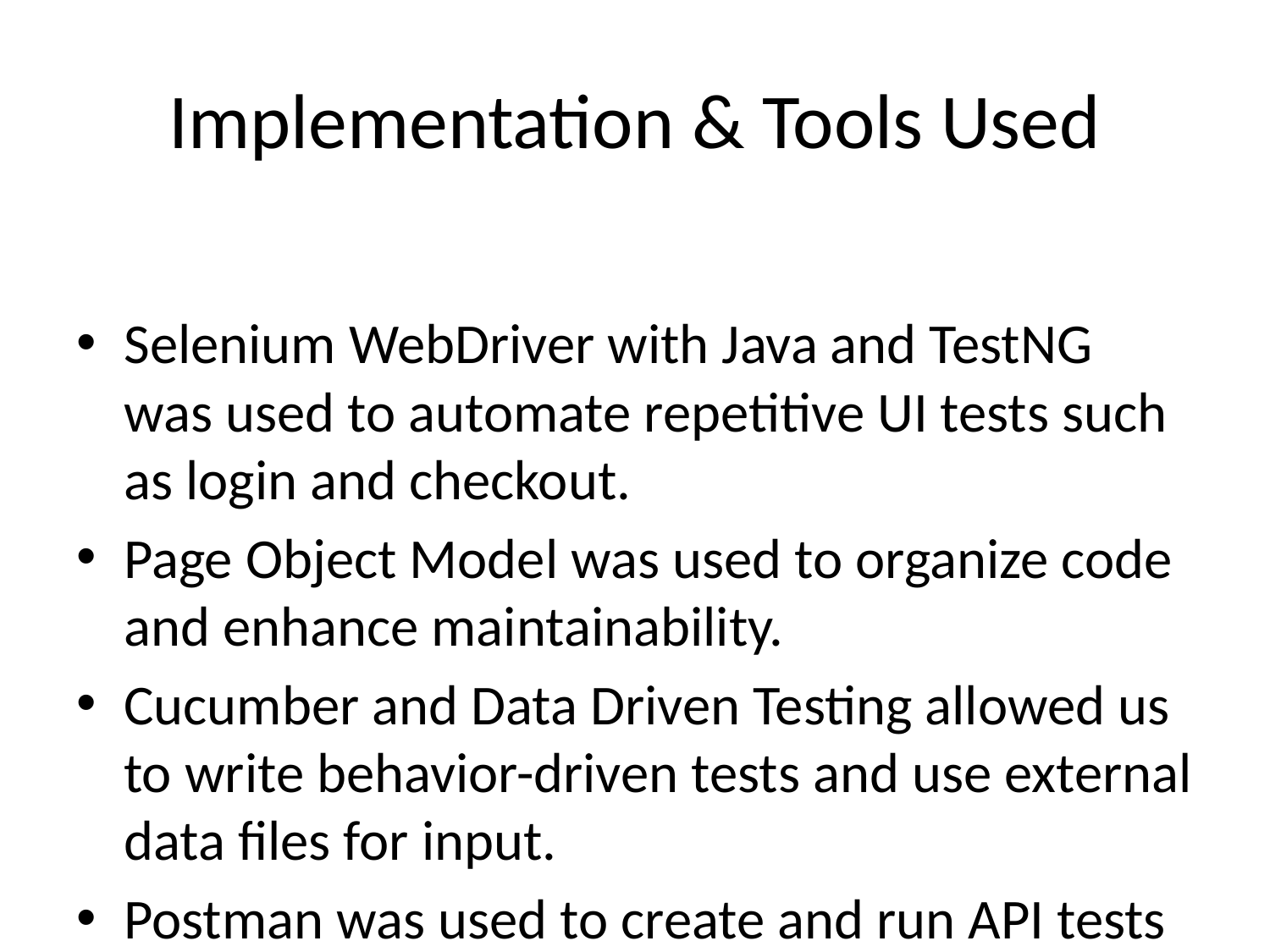

# Implementation & Tools Used

Selenium WebDriver with Java and TestNG was used to automate repetitive UI tests such as login and checkout.
Page Object Model was used to organize code and enhance maintainability.
Cucumber and Data Driven Testing allowed us to write behavior-driven tests and use external data files for input.
Postman was used to create and run API tests for user data retrieval, updates, and deletions.